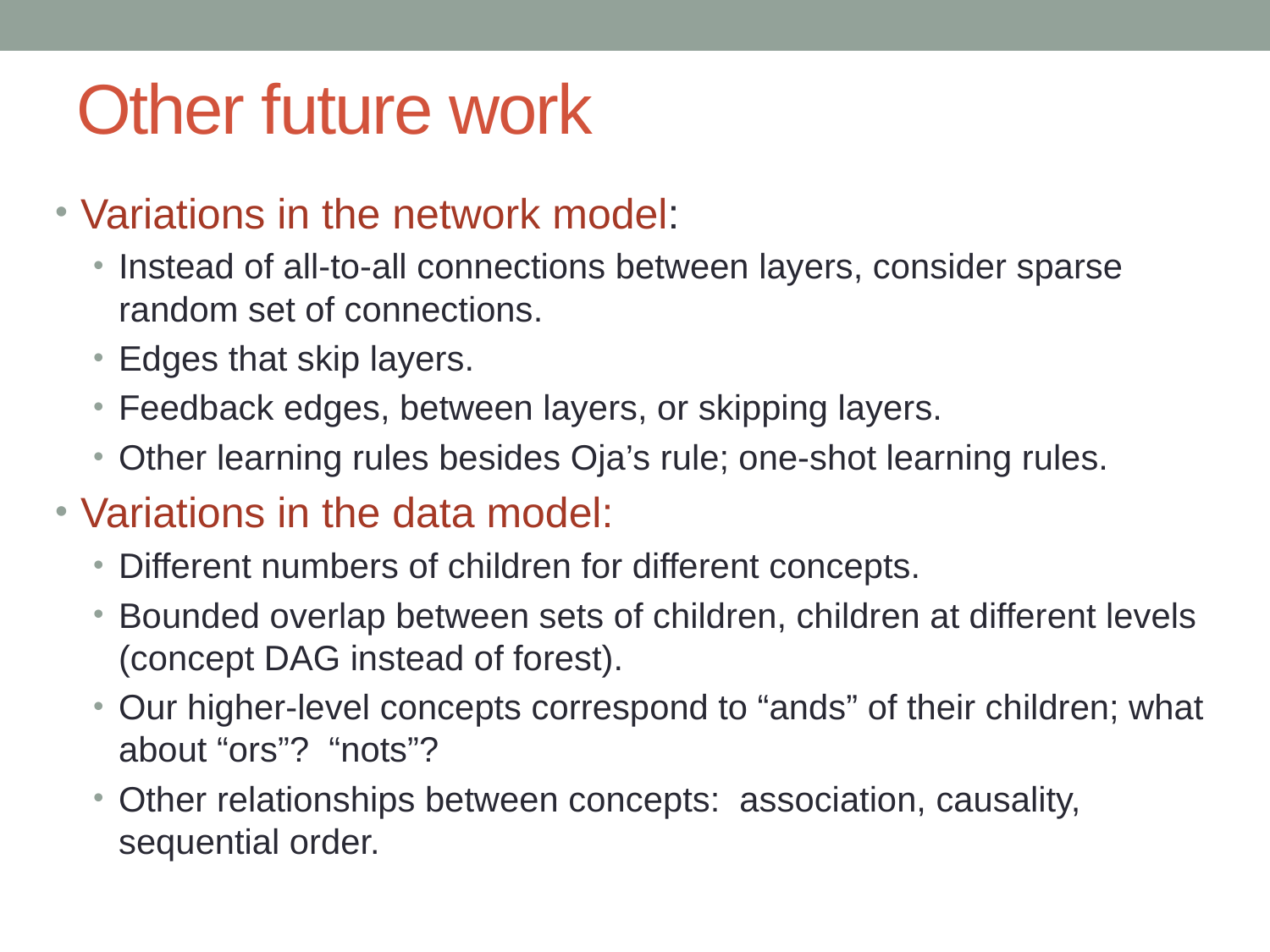

# Other future work
Variations in the network model:
Instead of all-to-all connections between layers, consider sparse random set of connections.
Edges that skip layers.
Feedback edges, between layers, or skipping layers.
Other learning rules besides Oja’s rule; one-shot learning rules.
Variations in the data model:
Different numbers of children for different concepts.
Bounded overlap between sets of children, children at different levels (concept DAG instead of forest).
Our higher-level concepts correspond to “ands” of their children; what about “ors”?  “nots”?
Other relationships between concepts:  association, causality, sequential order.